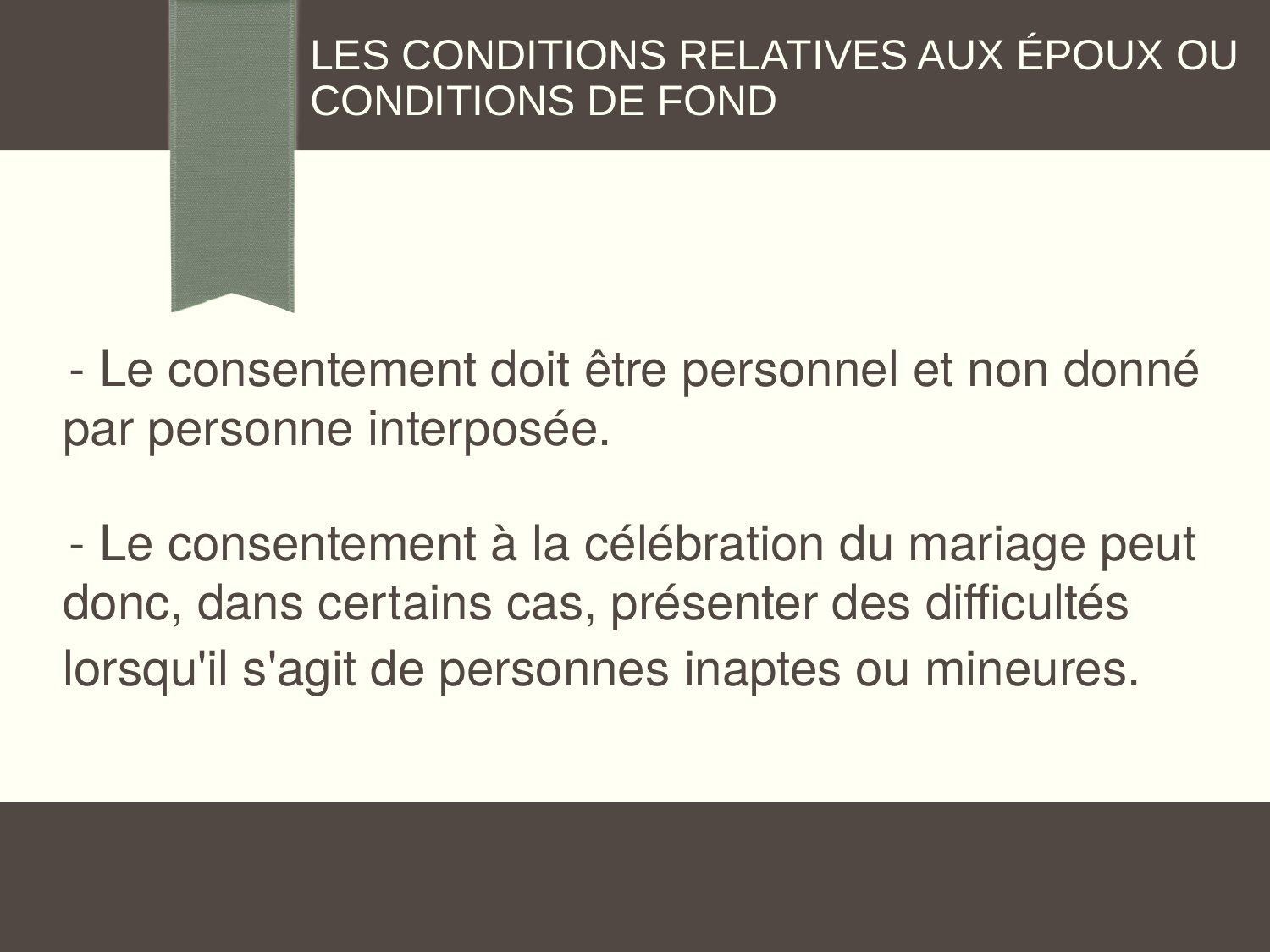

LES CONDITIONS RELATIVES AUX ÉPOUX OU CONDITIONS DE FOND

- Le consentement doit être personnel et non donné par personne interposée.
- Le consentement à la célébration du mariage peut donc, dans certains cas, présenter des difficultés lorsqu'il s'agit de personnes inaptes ou mineures.